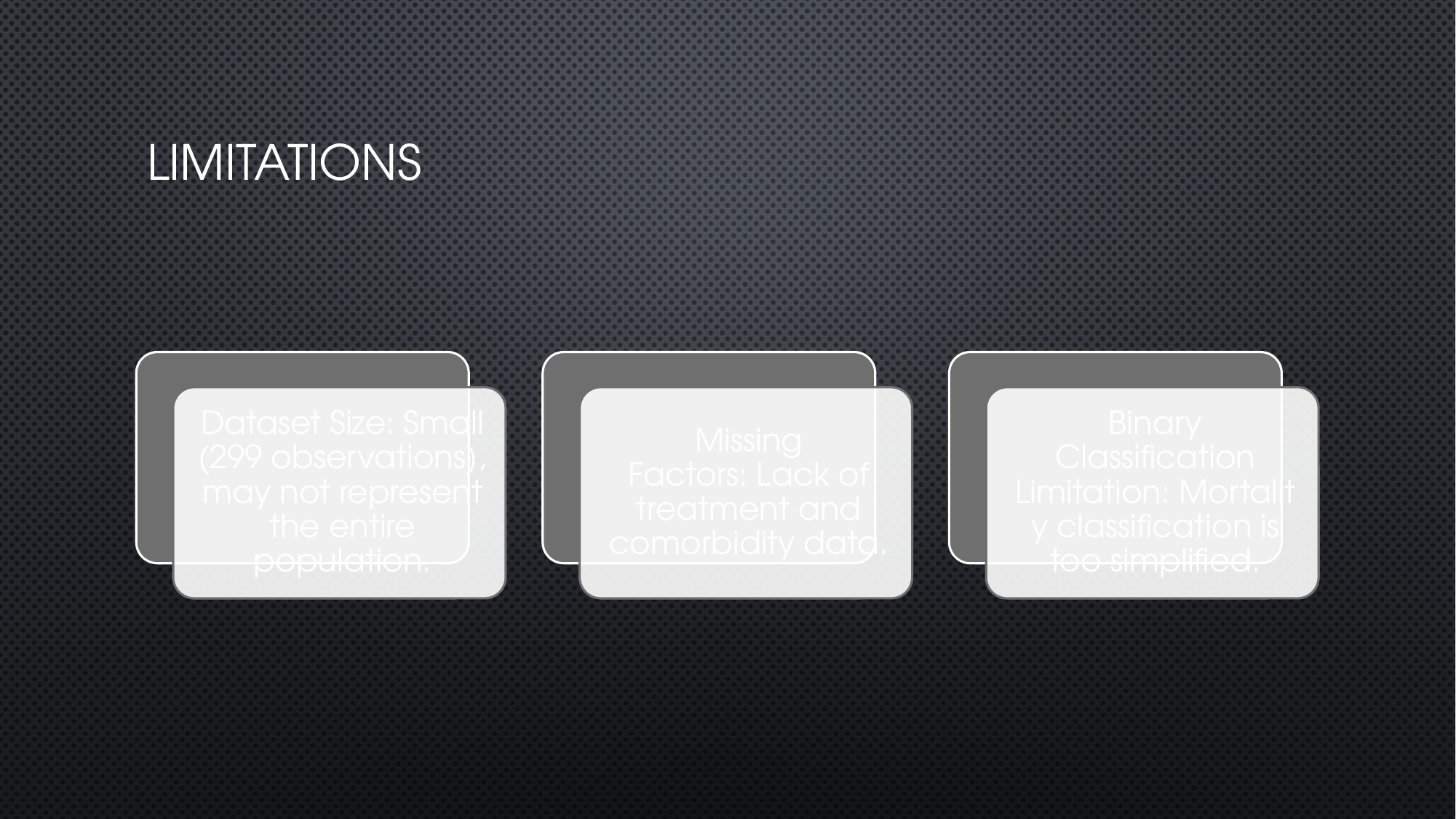

# Limitations
Dataset Size: Small (299 observations), may not represent the entire population.
Missing Factors: Lack of treatment and comorbidity data.
Binary Classification Limitation: Mortality classification is too simplified.